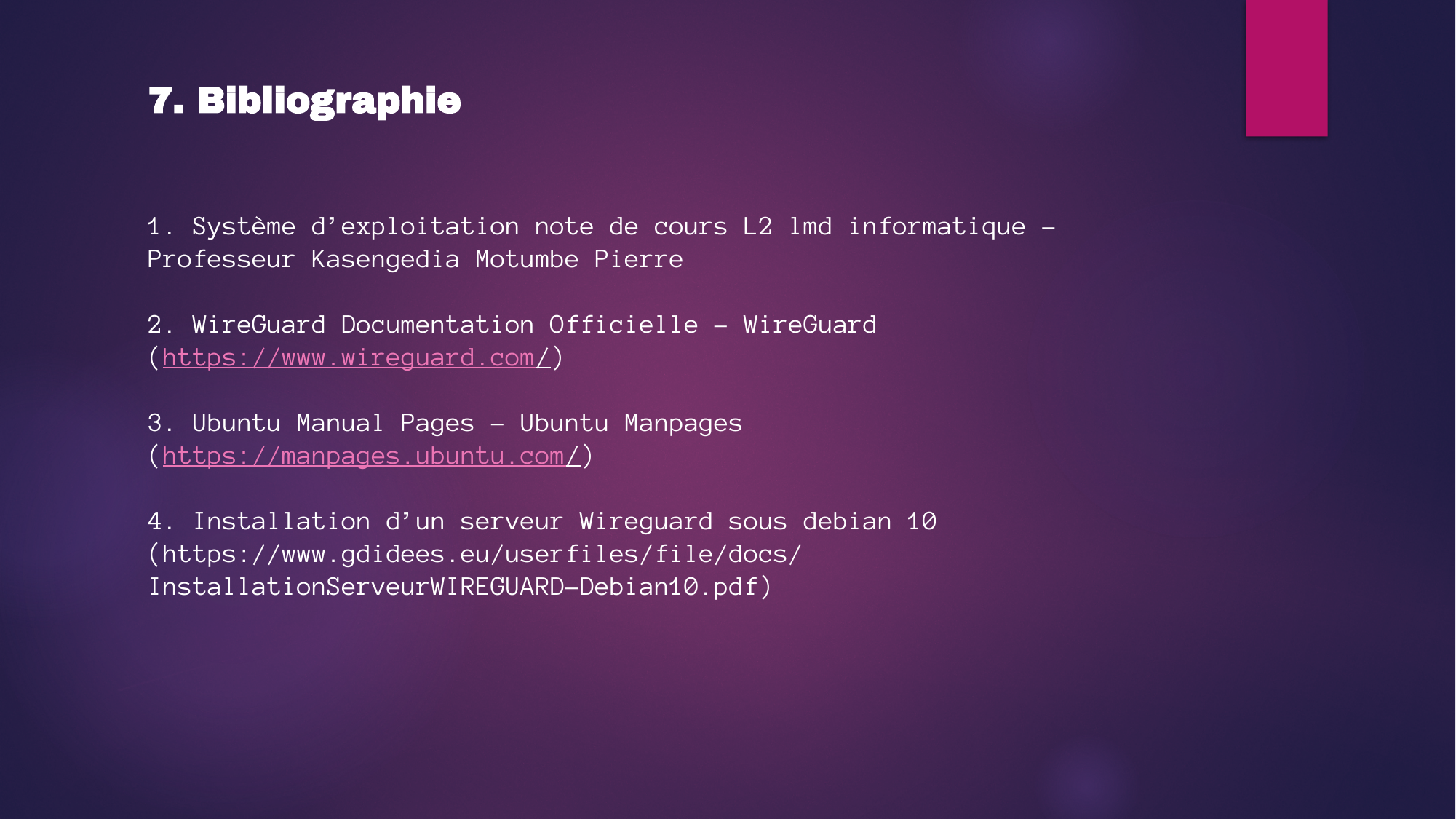

7. Bibliographie

1. Système d’exploitation note de cours L2 lmd informatique –
Professeur Kasengedia Motumbe Pierre

2. WireGuard Documentation Officielle – WireGuard
(https://www.wireguard.com/)

3. Ubuntu Manual Pages – Ubuntu Manpages
(https://manpages.ubuntu.com/)

4. Installation d’un serveur Wireguard sous debian 10
(https://www.gdidees.eu/userfiles/file/docs/InstallationServeurWIREGUARD-Debian10.pdf)